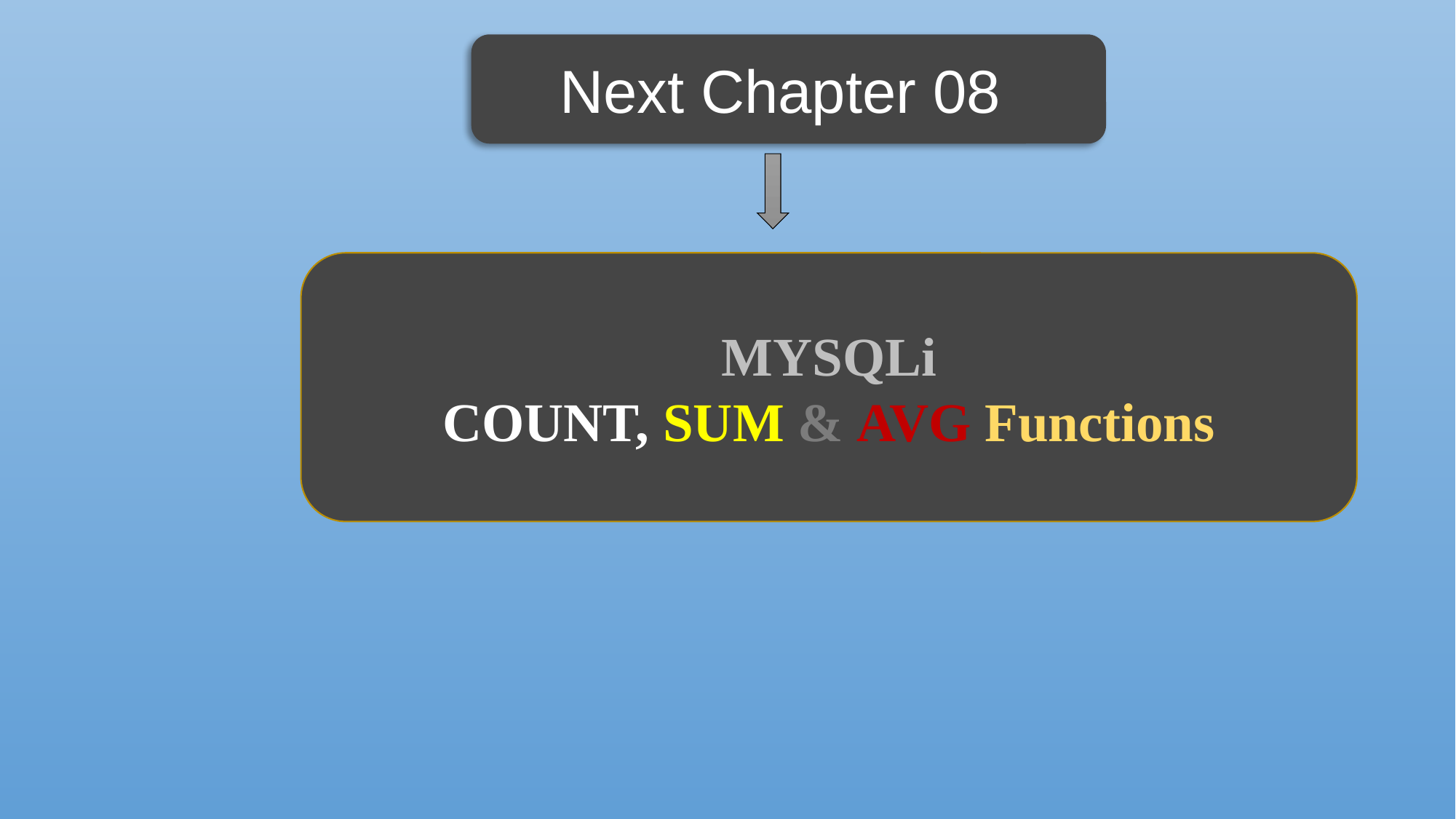

Next Chapter 08

MYSQLi
COUNT, SUM & AVG Functions